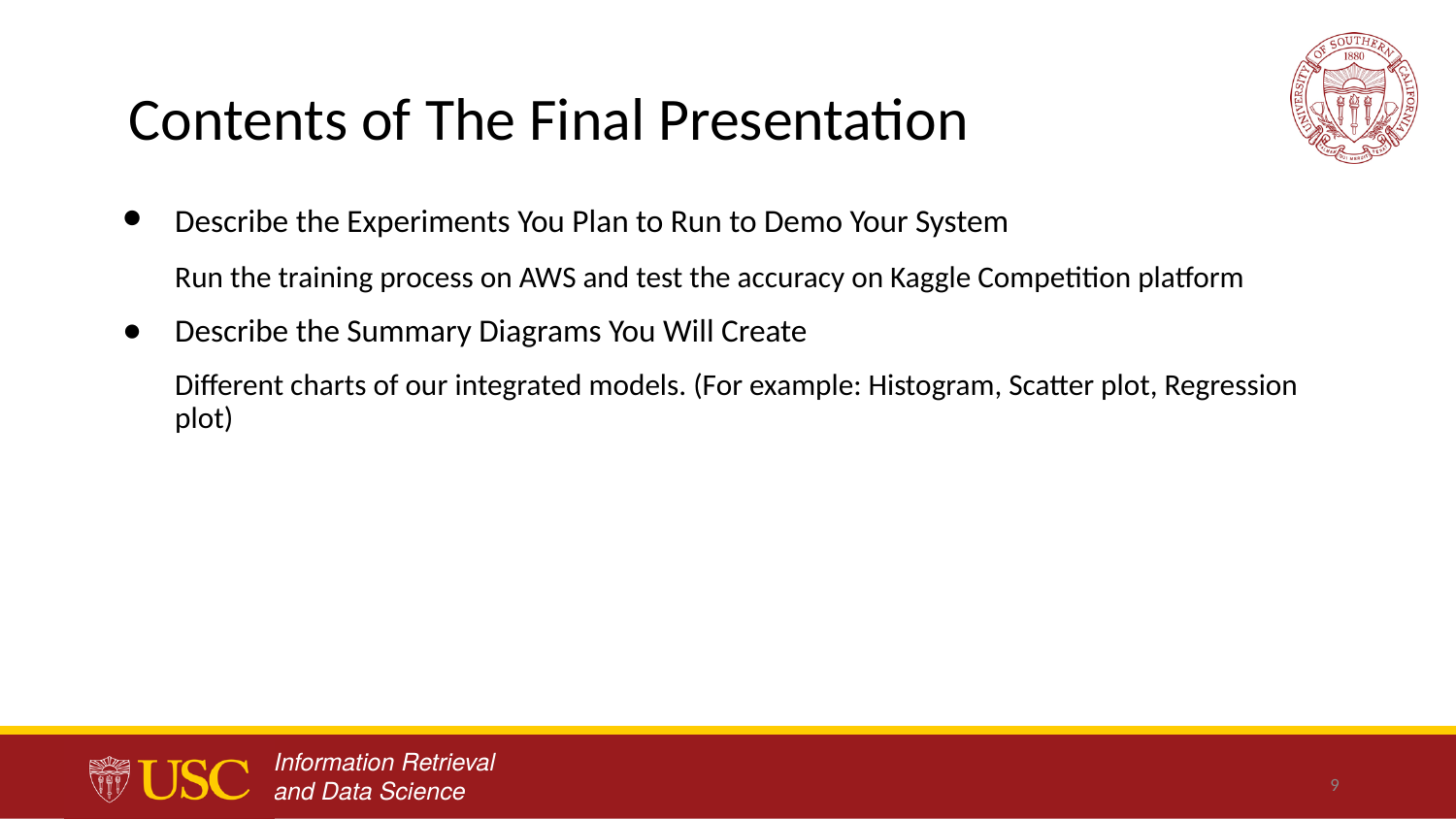

# Contents of The Final Presentation
Describe the Experiments You Plan to Run to Demo Your System
          Run the training process on AWS and test the accuracy on Kaggle Competition platform
Describe the Summary Diagrams You Will Create
Different charts of our integrated models. (For example: Histogram, Scatter plot, Regression      plot)
9